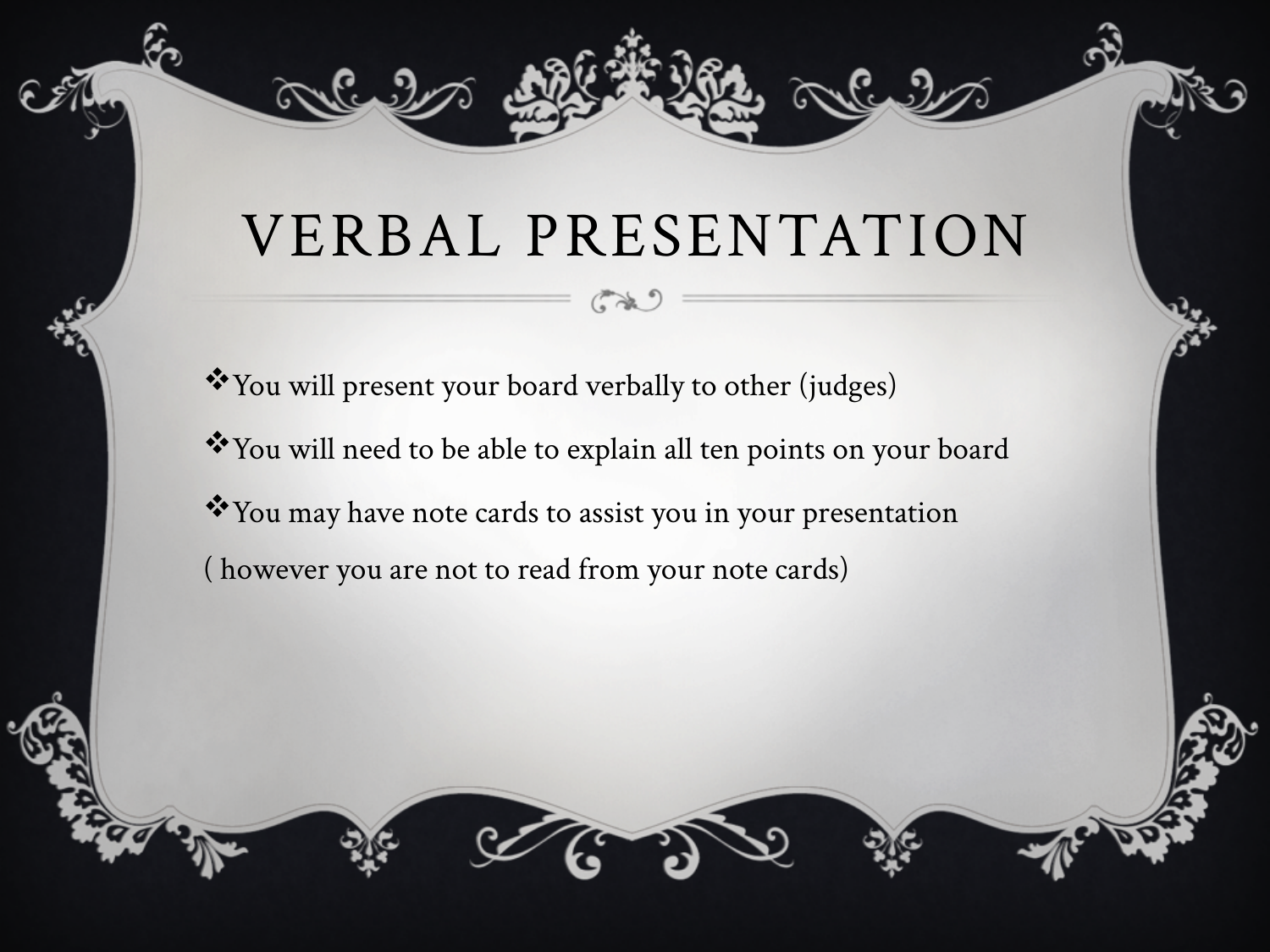

# Verbal Presentation
You will present your board verbally to other (judges)
You will need to be able to explain all ten points on your board
You may have note cards to assist you in your presentation ( however you are not to read from your note cards)